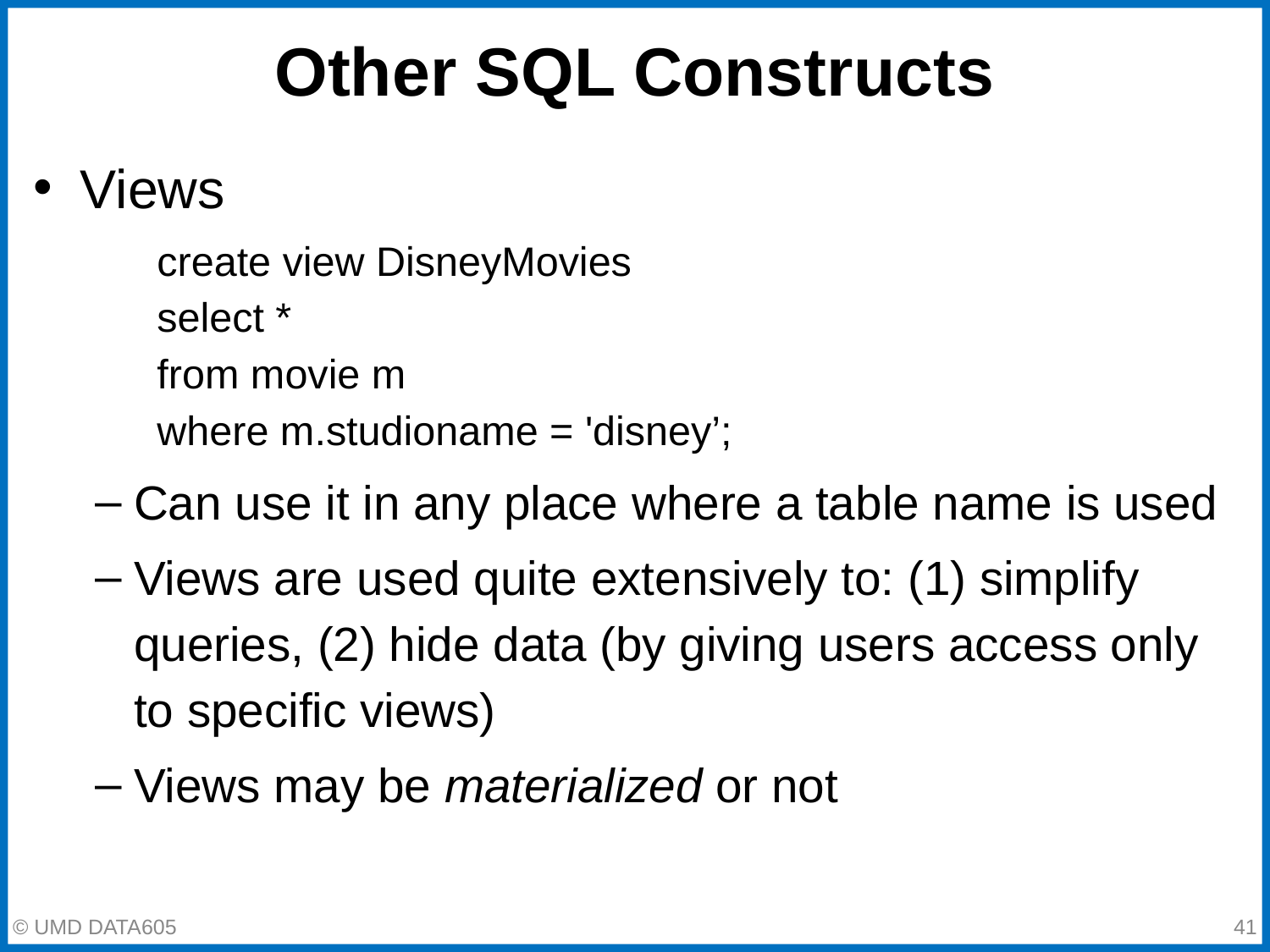

# Other SQL Constructs
Views
create view DisneyMovies
select *
from movie m
where m.studioname = 'disney’;
Can use it in any place where a table name is used
Views are used quite extensively to: (1) simplify queries, (2) hide data (by giving users access only to specific views)
Views may be materialized or not

© UMD DATA605
41